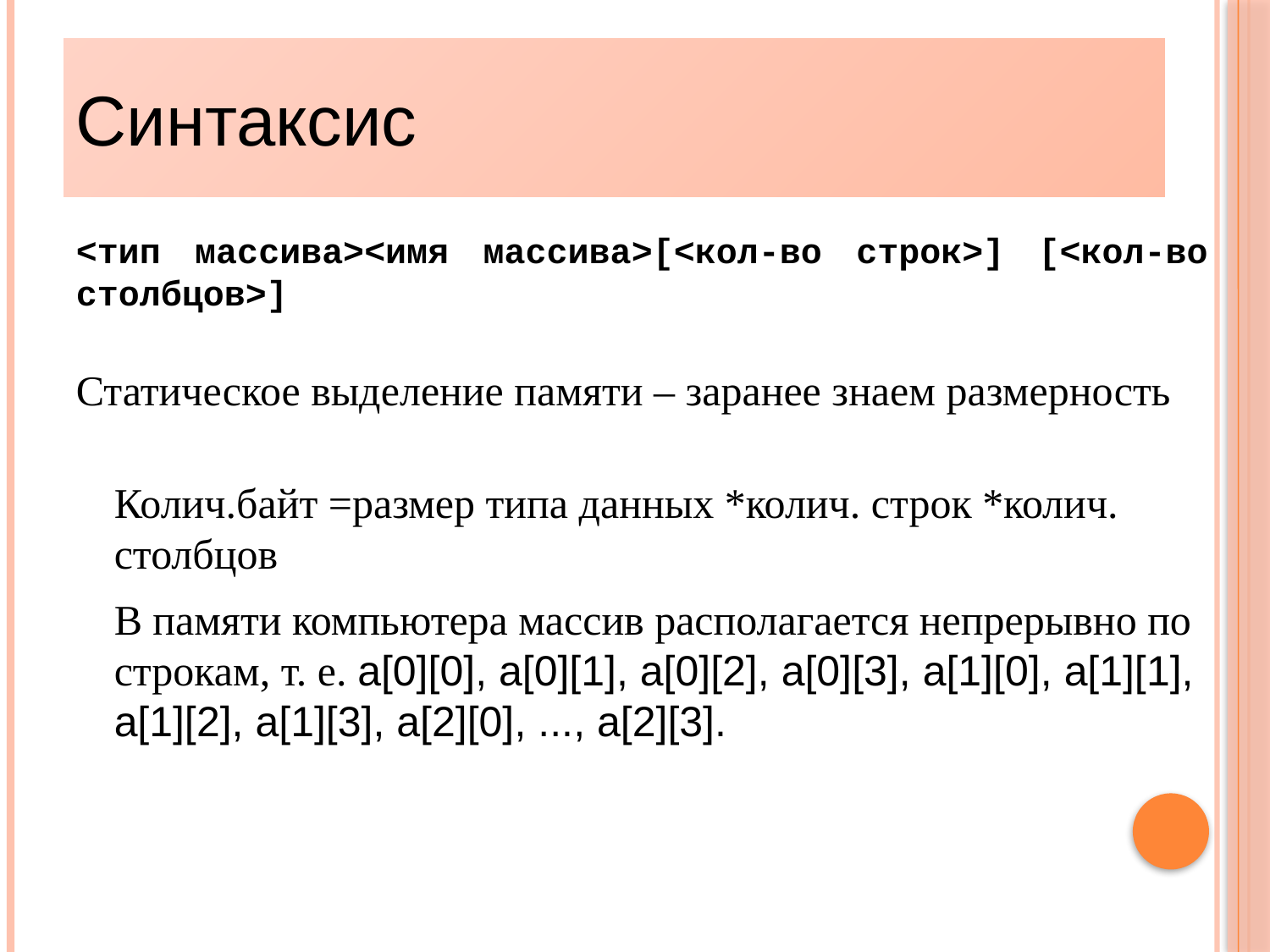

# Синтаксис
<тип массива><имя массива>[<кол-во строк>] [<кол-во столбцов>]

Статическое выделение памяти – заранее знаем размерность

Колич.байт =размер типа данных *колич. строк *колич. столбцов
В памяти компьютера массив располагается непрерывно по строкам, т. е. а[0][0], a[0][1], a[0][2], a[0][3], а[1][0], а[1][1], а[1][2], а[1][3], а[2][0], ..., а[2][3].